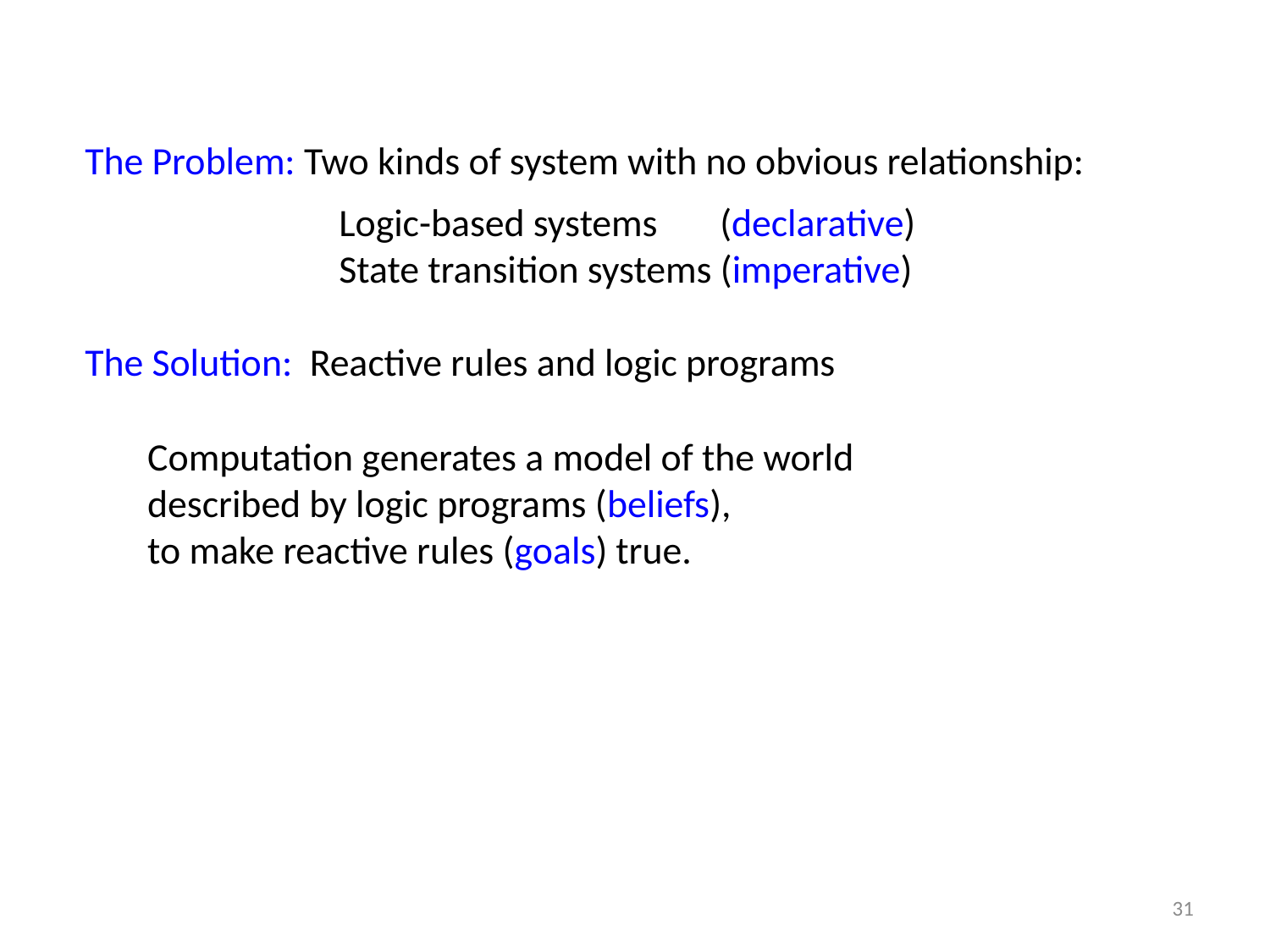

The Problem: Two kinds of system with no obvious relationship:

		Logic-based systems 	(declarative)
		State transition systems (imperative)

The Solution:  Reactive rules and logic programs
Computation generates a model of the world
described by logic programs (beliefs),
to make reactive rules (goals) true.
31